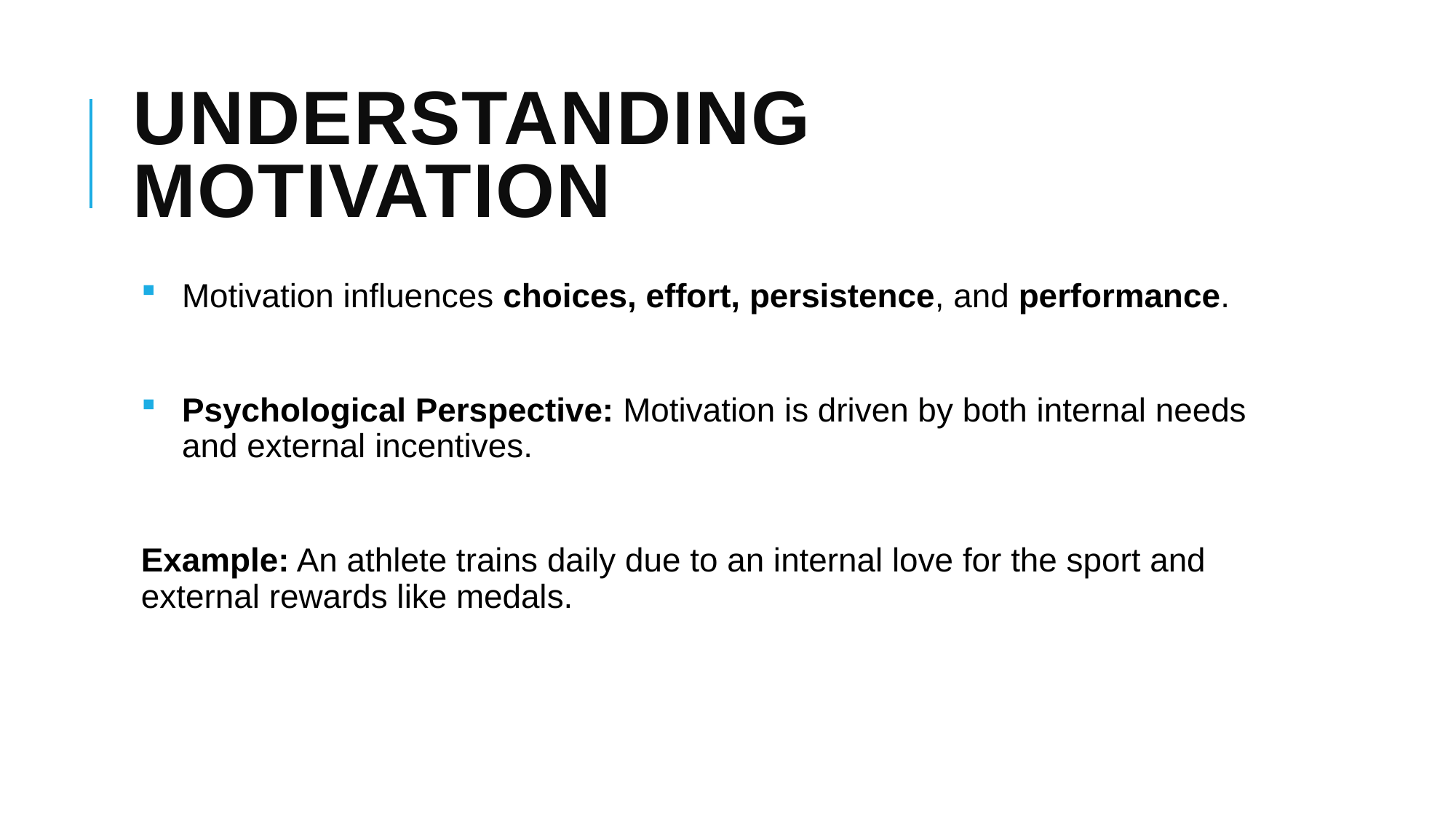

# Understanding Motivation
Motivation influences choices, effort, persistence, and performance.

Psychological Perspective: Motivation is driven by both internal needs and external incentives.

Example: An athlete trains daily due to an internal love for the sport and external rewards like medals.